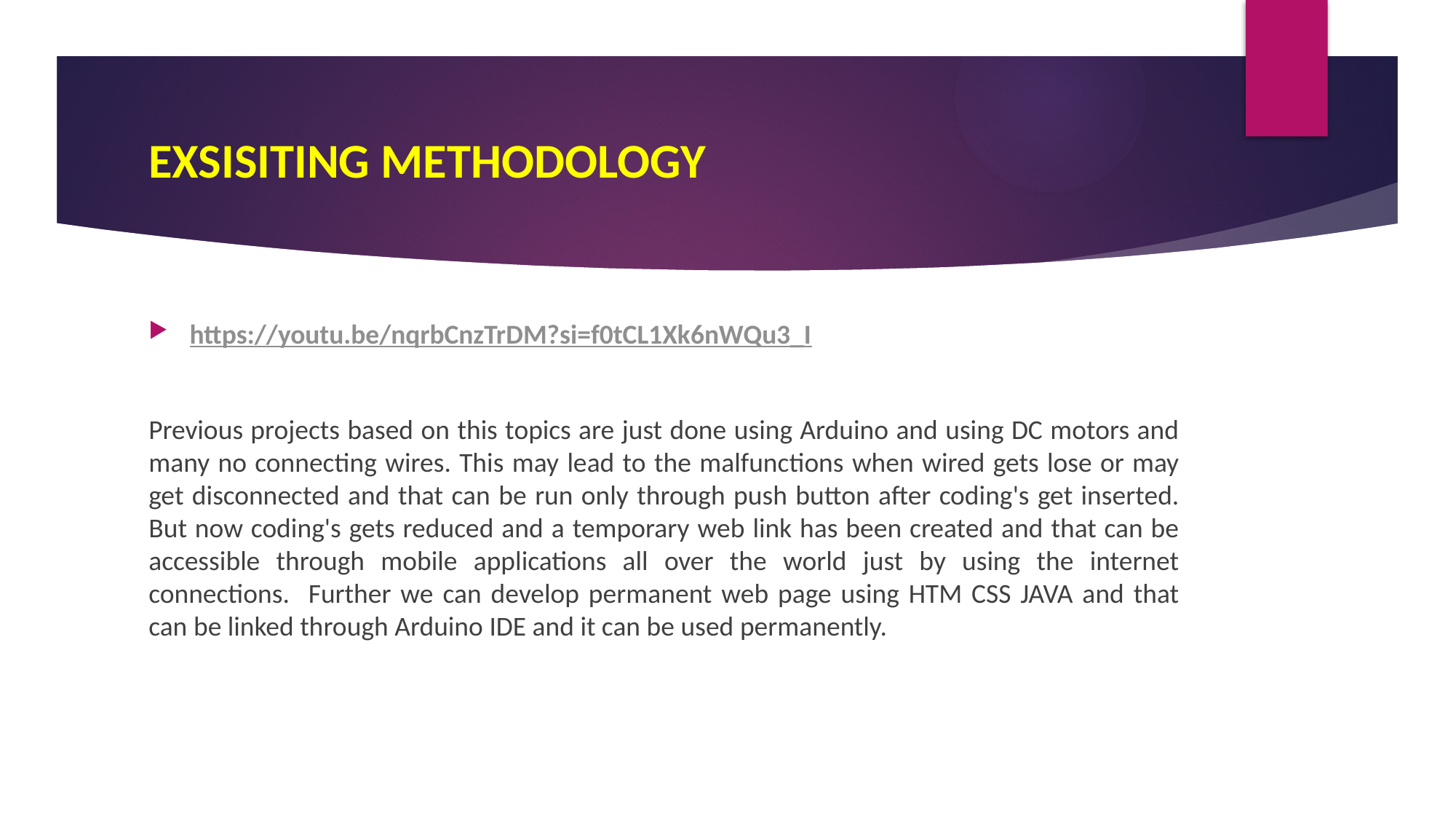

# EXSISITING METHODOLOGY
https://youtu.be/nqrbCnzTrDM?si=f0tCL1Xk6nWQu3_I

Previous projects based on this topics are just done using Arduino and using DC motors and many no connecting wires. This may lead to the malfunctions when wired gets lose or may get disconnected and that can be run only through push button after coding's get inserted. But now coding's gets reduced and a temporary web link has been created and that can be accessible through mobile applications all over the world just by using the internet connections.  Further we can develop permanent web page using HTM CSS JAVA and that can be linked through Arduino IDE and it can be used permanently.